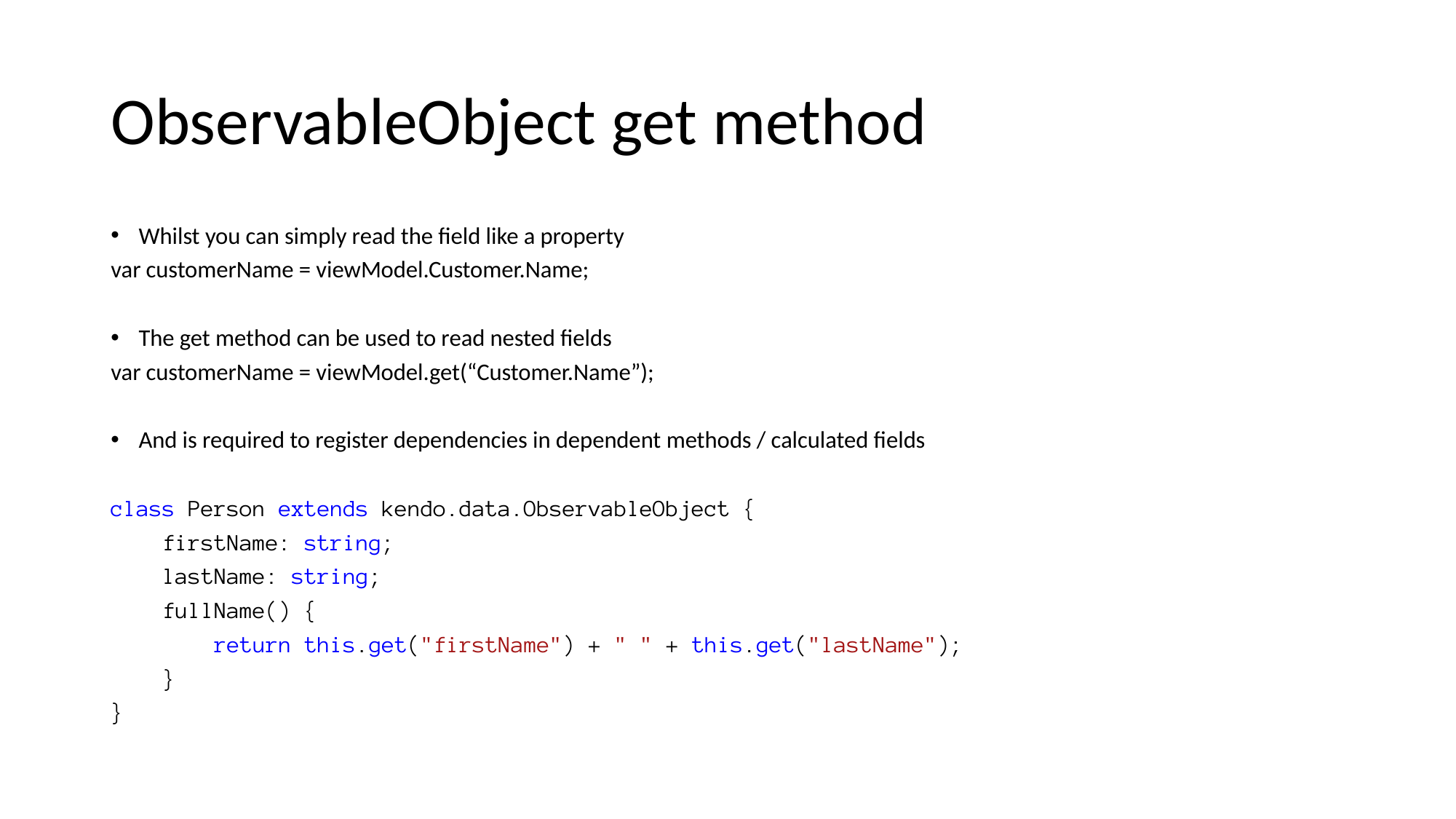

# ObservableObject get method
Whilst you can simply read the field like a property
var customerName = viewModel.Customer.Name;

The get method can be used to read nested fields
var customerName = viewModel.get(“Customer.Name”);

And is required to register dependencies in dependent methods / calculated fields

class Person extends kendo.data.ObservableObject {
    firstName: string;
    lastName: string;
    fullName() {
        return this.get("firstName") + " " + this.get("lastName");
    }
}